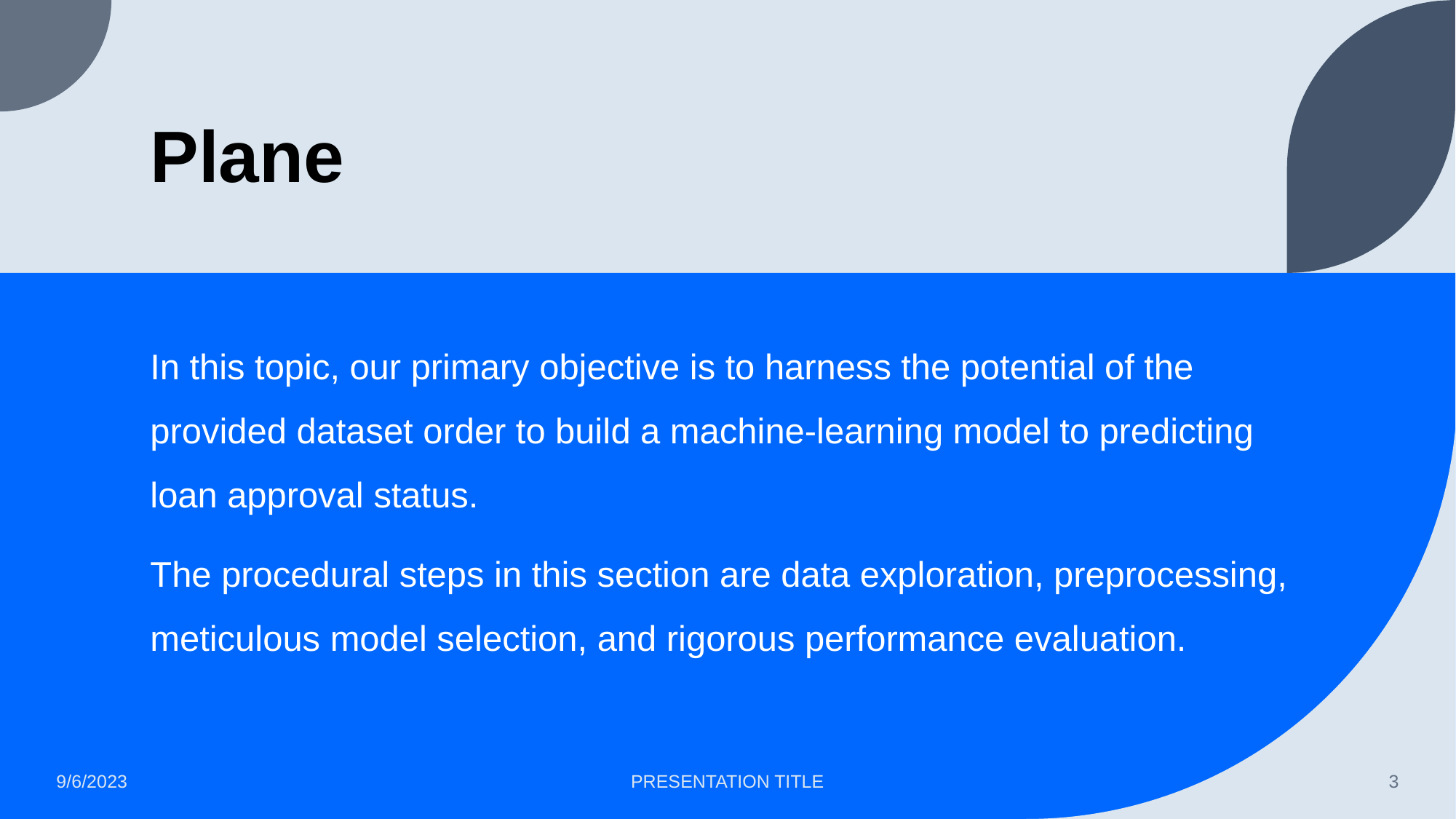

# Plane
In this topic, our primary objective is to harness the potential of the provided dataset order to build a machine-learning model to predicting loan approval status.
The procedural steps in this section are data exploration, preprocessing, meticulous model selection, and rigorous performance evaluation.
9/6/2023
PRESENTATION TITLE
3